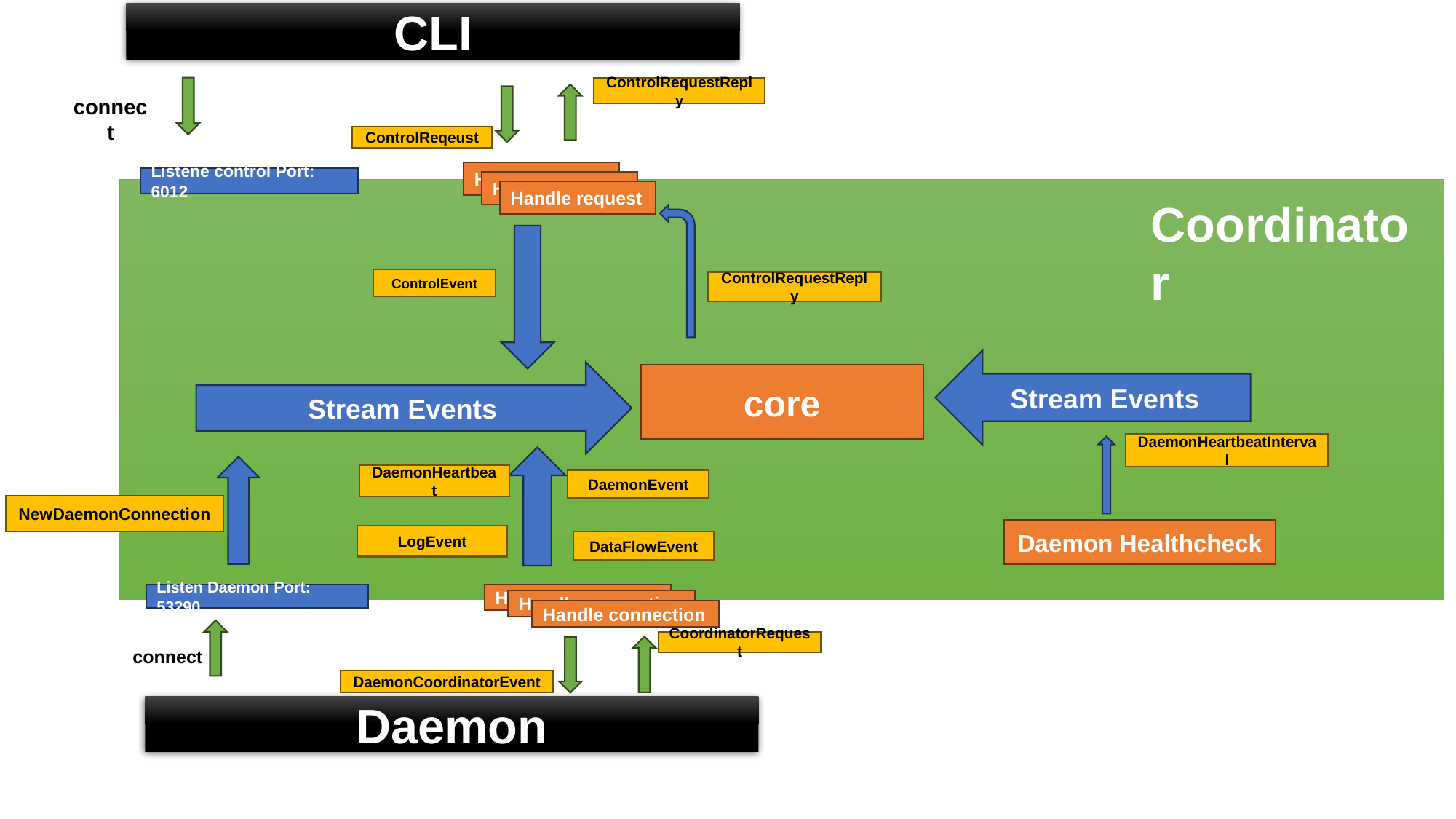

CLI
ControlRequestReply

connect

ControlReqeust
Handle request
Listene control Port: 6012
Handle request

Handle request
Coordinator

ControlEvent

ControlRequestReply
Stream Events
Stream Events
core
DaemonHeartbeatInterval
DaemonHeartbeat

DaemonEvent

NewDaemonConnection
Daemon Healthcheck
LogEvent
DataFlowEvent
Listen Daemon Port: 53290
Handle connection
Handle connection
Handle connection

CoordinatorRequest
connect

DaemonCoordinatorEvent
Daemon